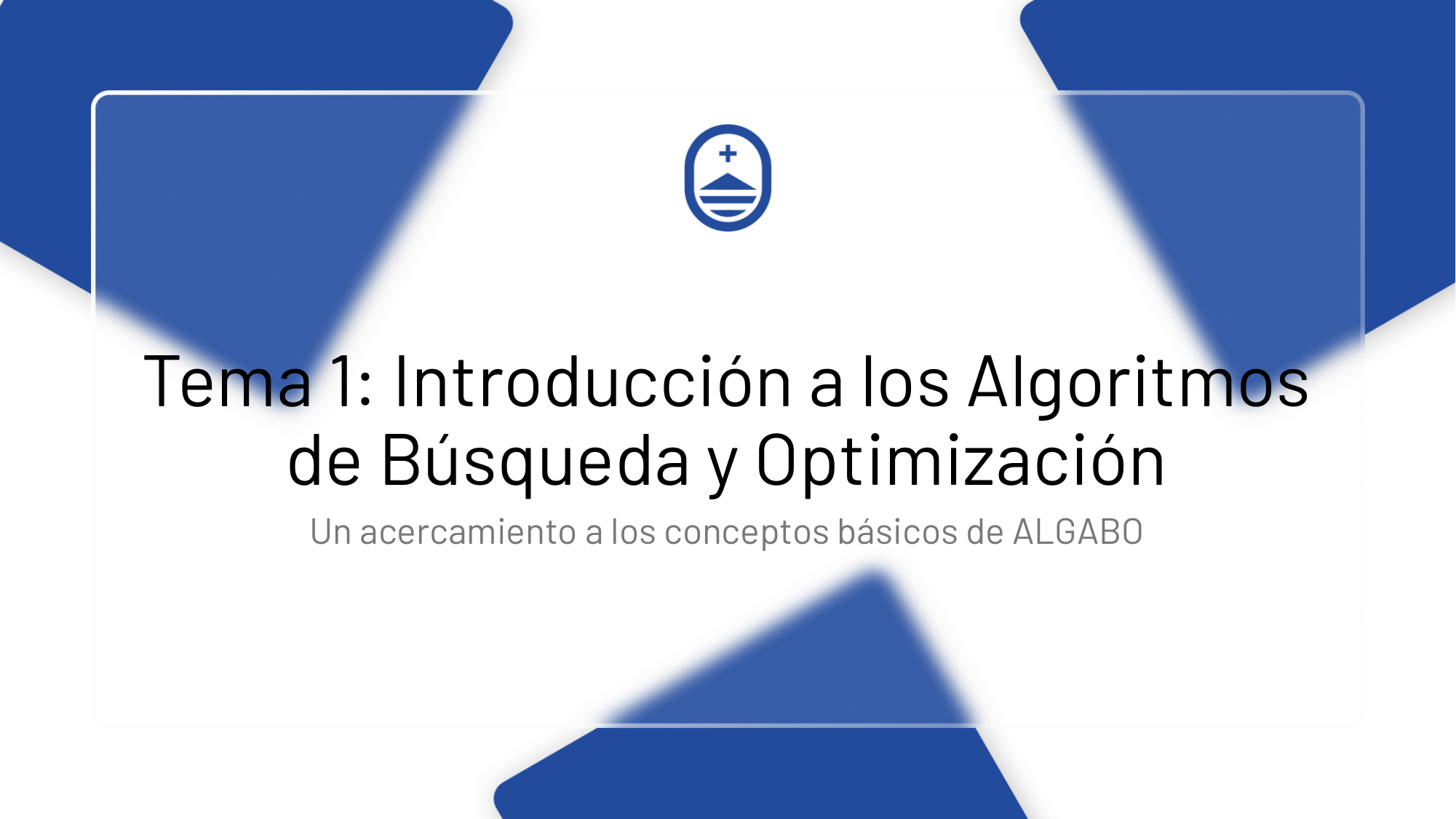

# Tema 1: Introducción a los Algoritmos de Búsqueda y Optimización
Un acercamiento a los conceptos básicos de ALGABO